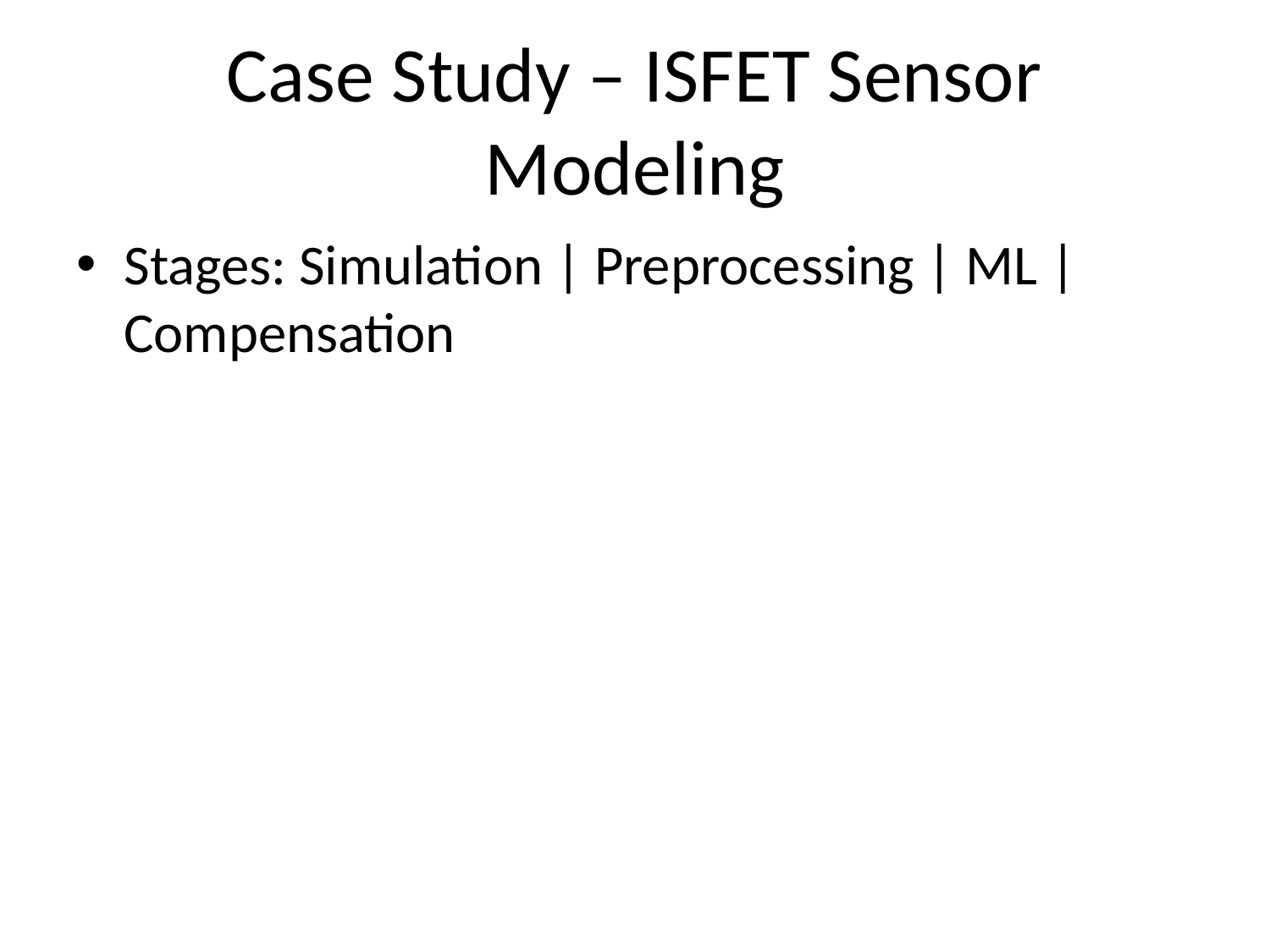

# Case Study – ISFET Sensor Modeling
Stages: Simulation | Preprocessing | ML | Compensation